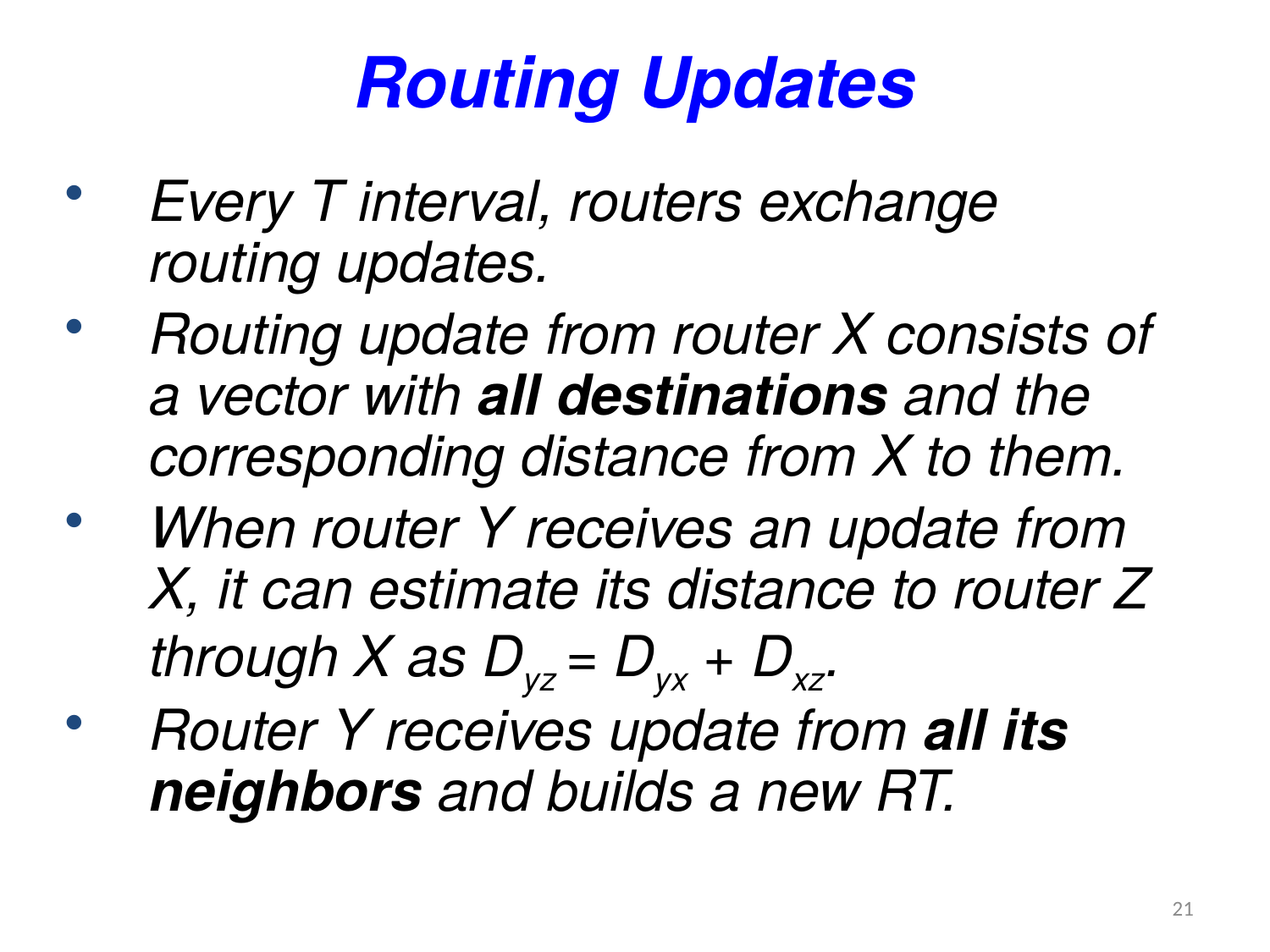

Routing Updates
Every T interval, routers exchange routing updates.
Routing update from router X consists of a vector with all destinations and the corresponding distance from X to them.
When router Y receives an update from X, it can estimate its distance to router Z through X as Dyz = Dyx + Dxz.
Router Y receives update from all its neighbors and builds a new RT.
21